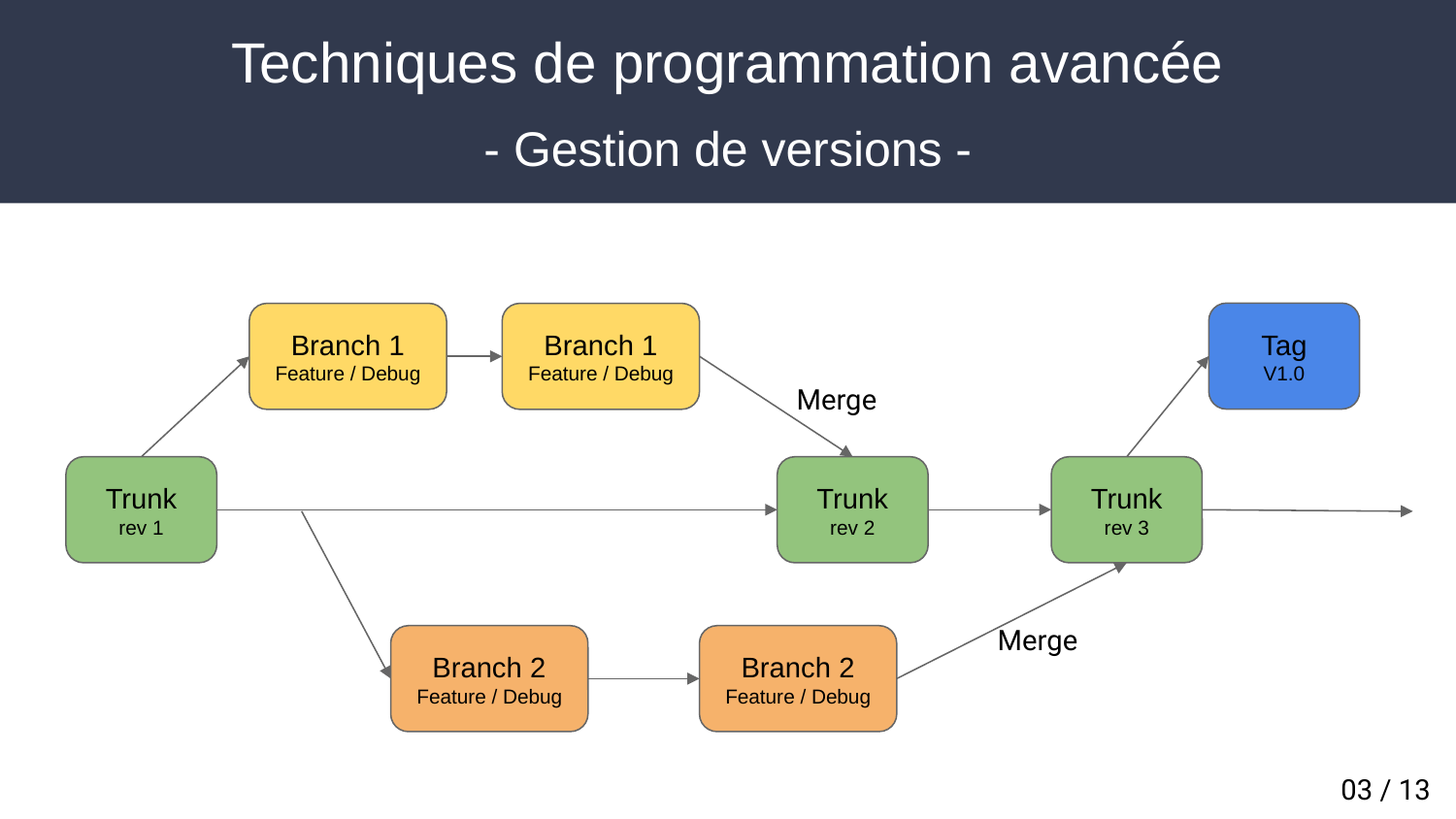

# Techniques de programmation avancée

- Gestion de versions -
Tag
V1.0
Branch 1
Feature / Debug
Branch 1
Feature / Debug
Merge
Trunk
rev 1
Trunk
rev 2
Trunk
rev 3
Merge
Branch 2
Feature / Debug
Branch 2
Feature / Debug
03 / 13